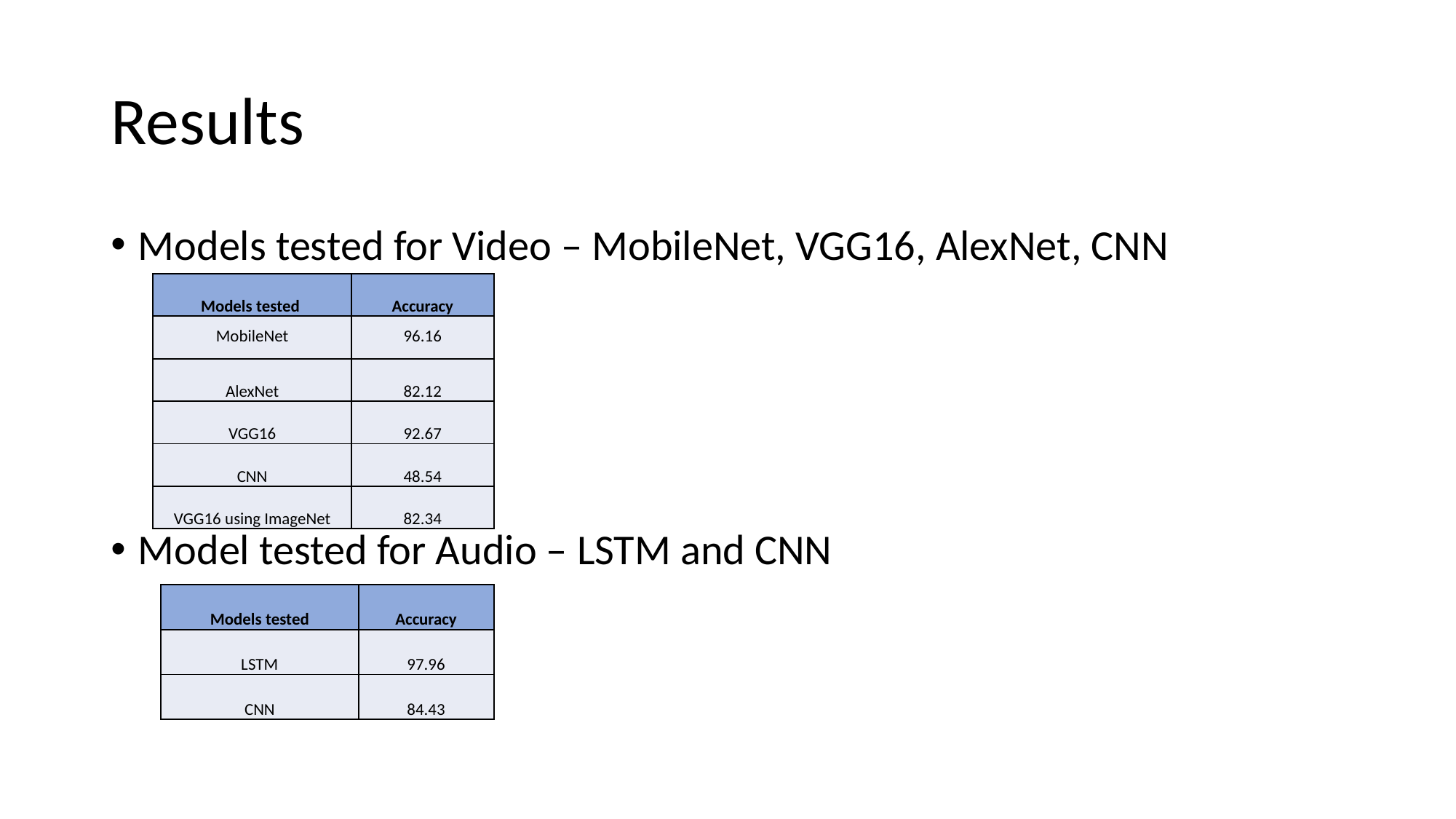

# Results
Models tested for Video – MobileNet, VGG16, AlexNet, CNN

Model tested for Audio – LSTM and CNN
| Models tested | Accuracy |
| --- | --- |
| MobileNet | 96.16 |
| AlexNet | 82.12 |
| VGG16 | 92.67 |
| CNN | 48.54 |
| VGG16 using ImageNet | 82.34 |
| Models tested | Accuracy |
| --- | --- |
| LSTM | 97.96 |
| CNN | 84.43 |